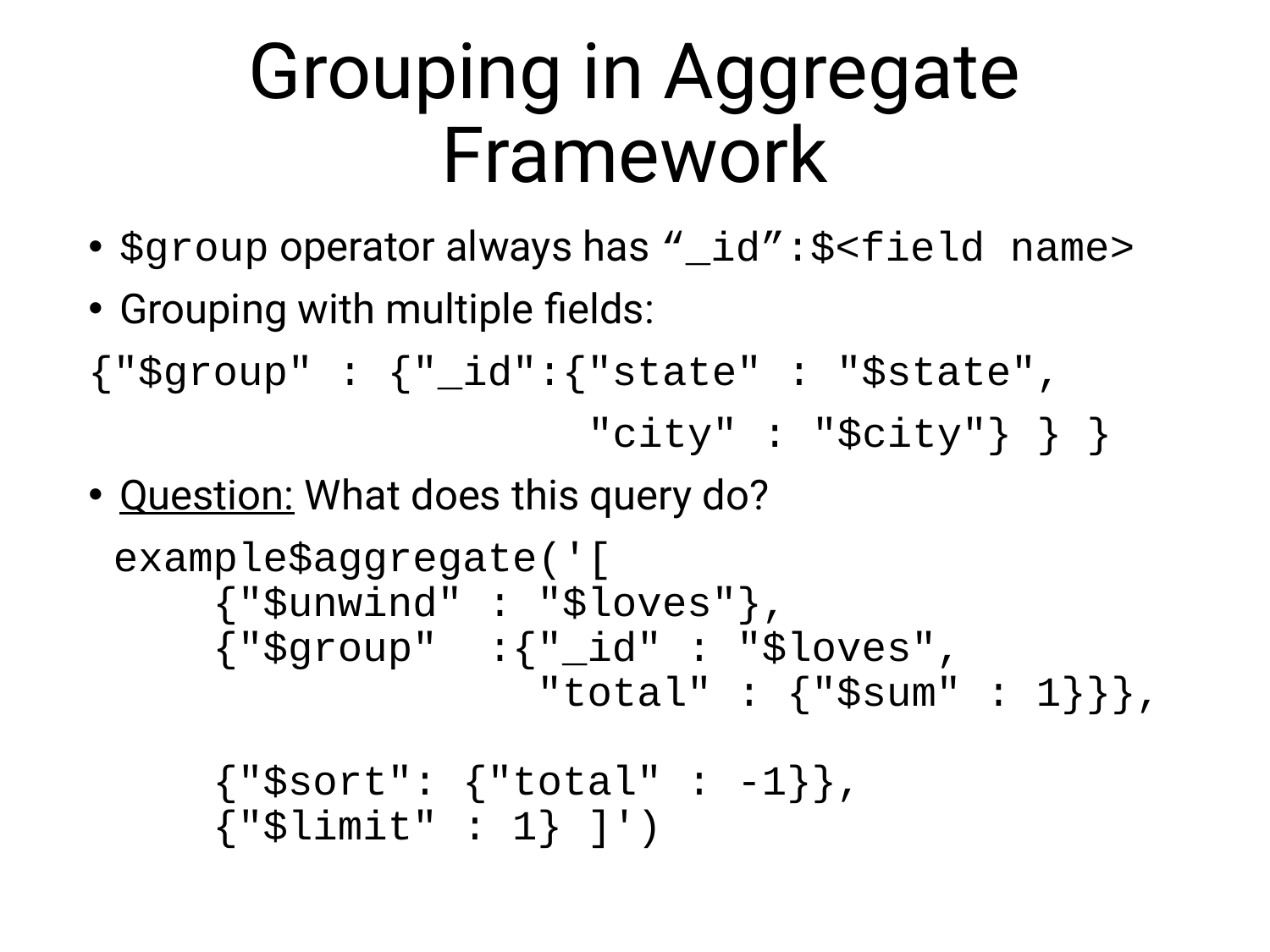

# Grouping in Aggregate Framework
$group operator always has “_id”:$<field name>
Grouping with multiple fields:
{"$group" : {"_id":{"state" : "$state",
                    "city" : "$city"} } }
Question: What does this query do?
 example$aggregate('[
     {"$unwind" : "$loves"},
     {"$group"  :{"_id" : "$loves",
                  "total" : {"$sum" : 1}}},
     {"$sort": {"total" : -1}},
     {"$limit" : 1} ]')